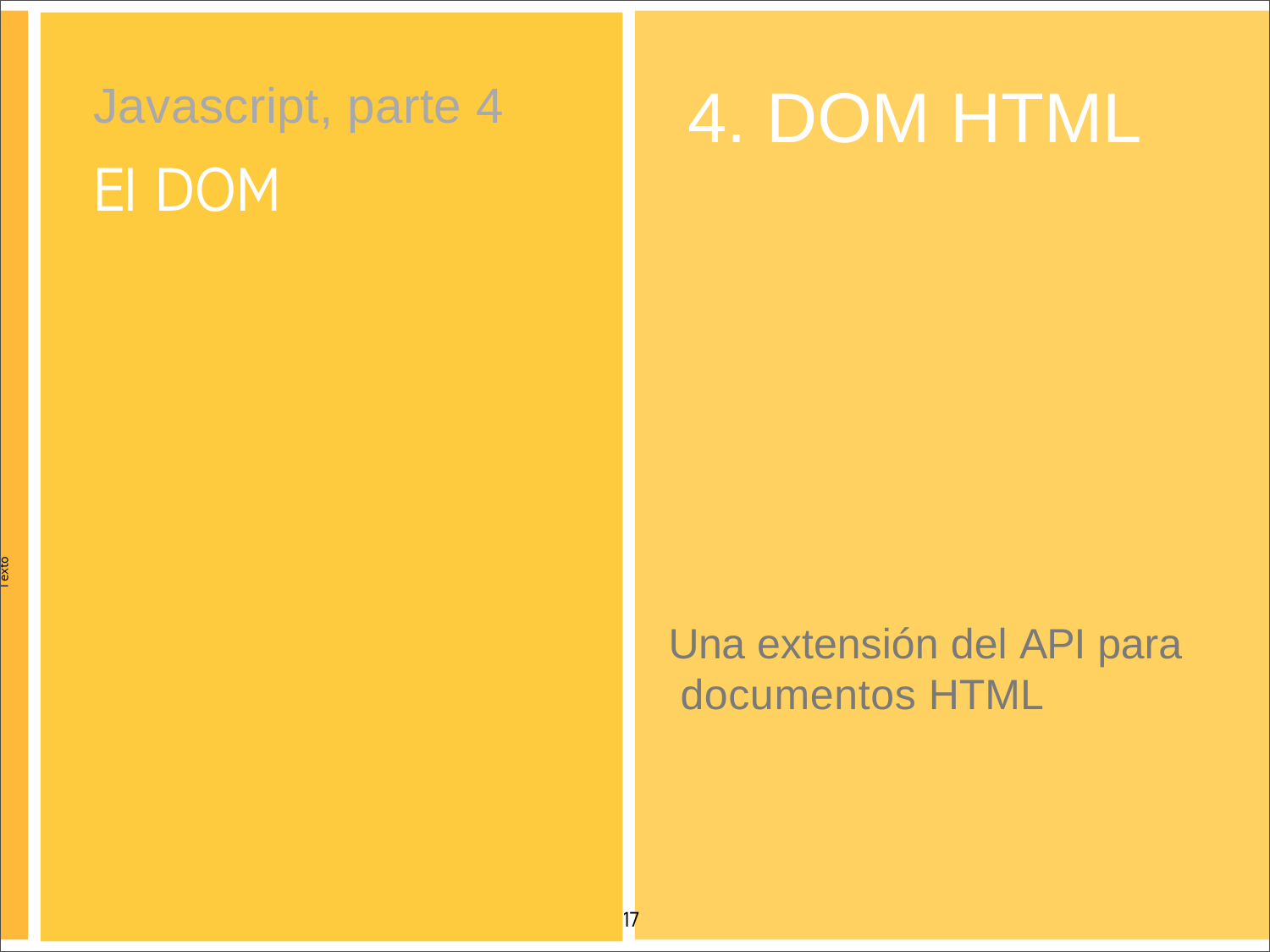

Javascript, parte 4
El DOM
# 4. DOM HTML
Texto
Una extensión del API para  documentos HTML
17